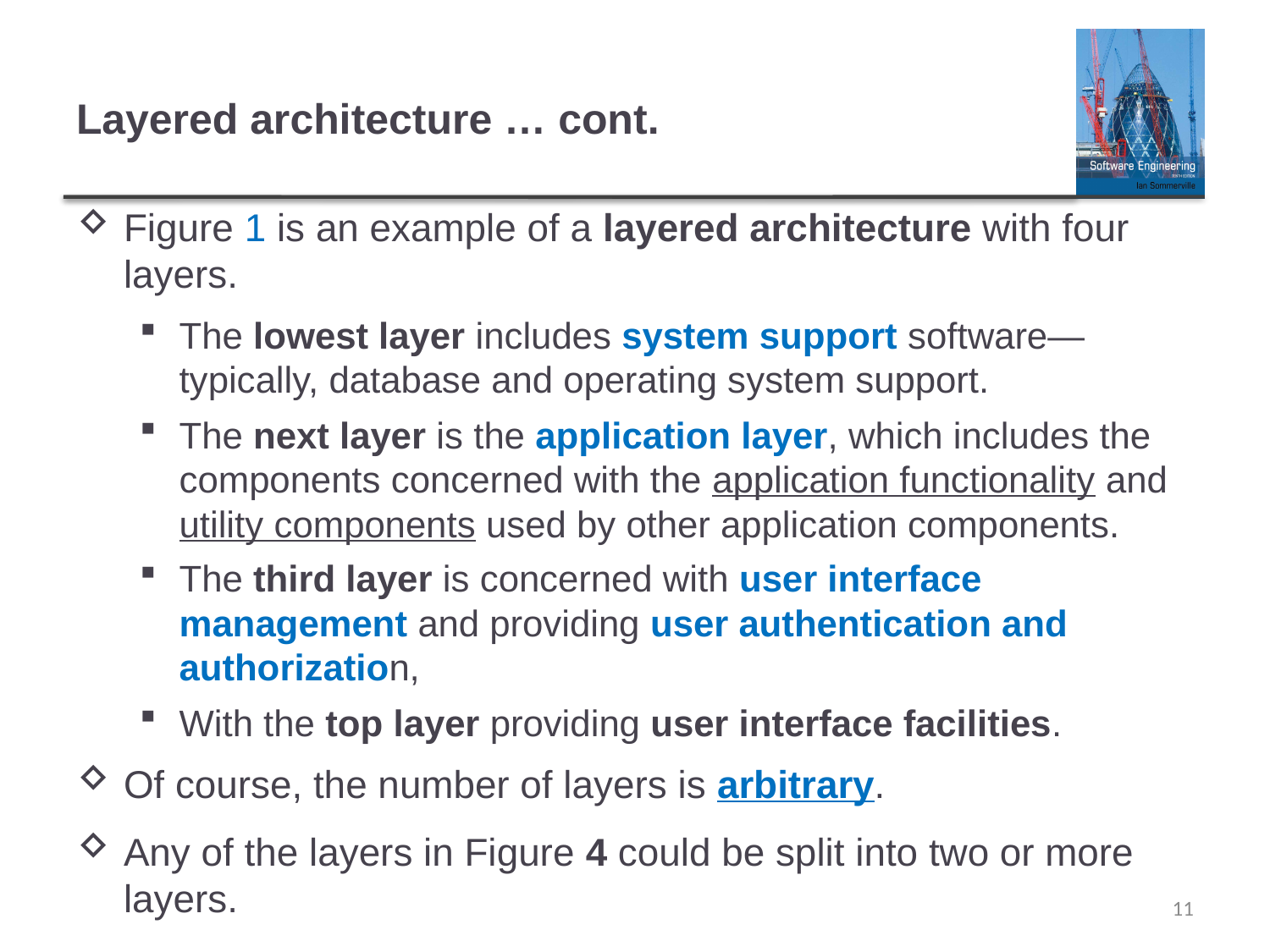

# Layered architecture … cont.
Figure 1 is an example of a layered architecture with four layers.
The lowest layer includes system support software—typically, database and operating system support.
The next layer is the application layer, which includes the components concerned with the application functionality and utility components used by other application components.
The third layer is concerned with user interface management and providing user authentication and authorization,
With the top layer providing user interface facilities.
Of course, the number of layers is arbitrary.
Any of the layers in Figure 4 could be split into two or more layers.
11